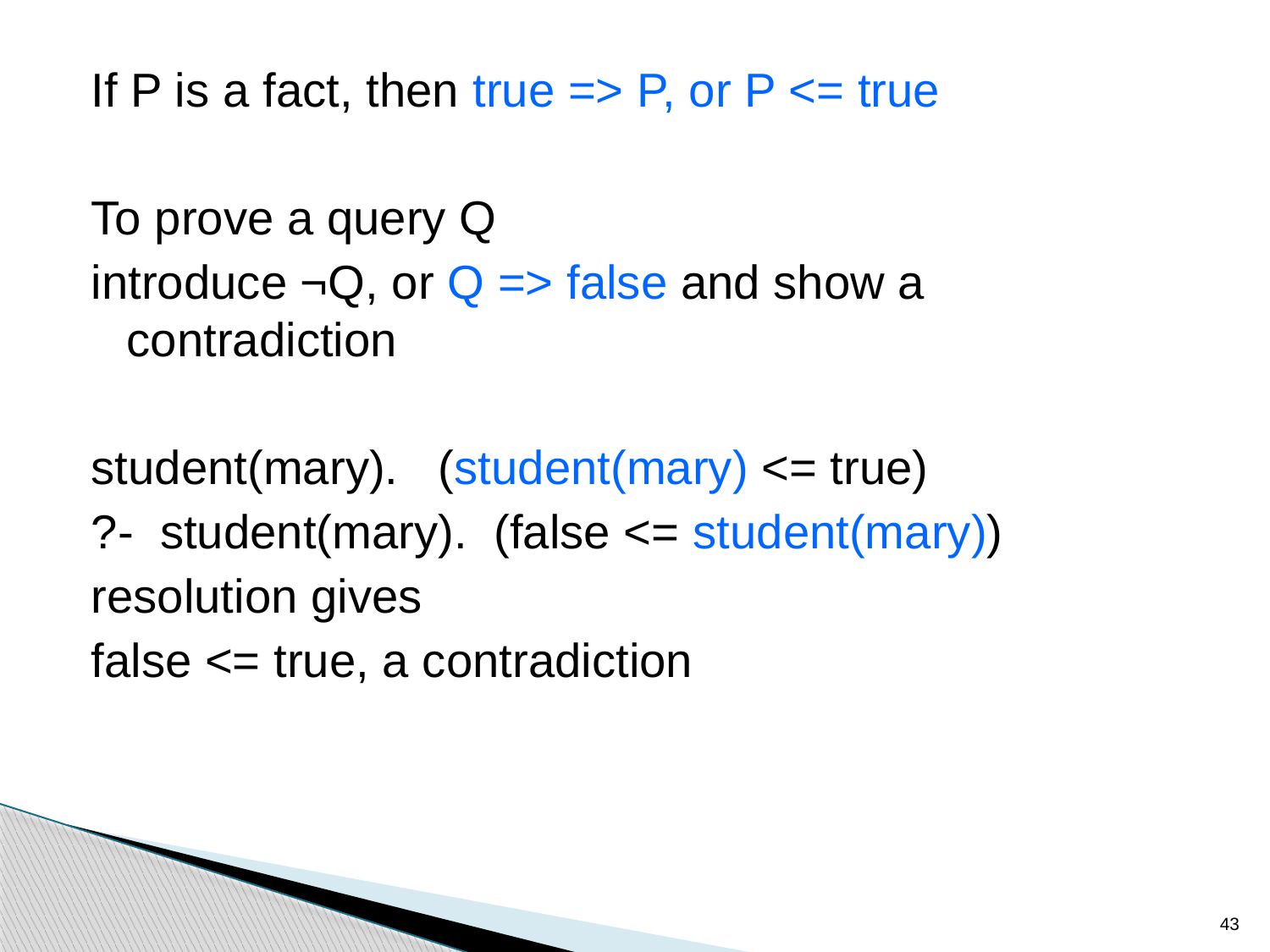

If P is a fact, then true => P, or P <= true

To prove a query Q
introduce ¬Q, or Q => false and show a contradiction

student(mary).   (student(mary) <= true)
?-  student(mary).  (false <= student(mary))
resolution gives
false <= true, a contradiction
43